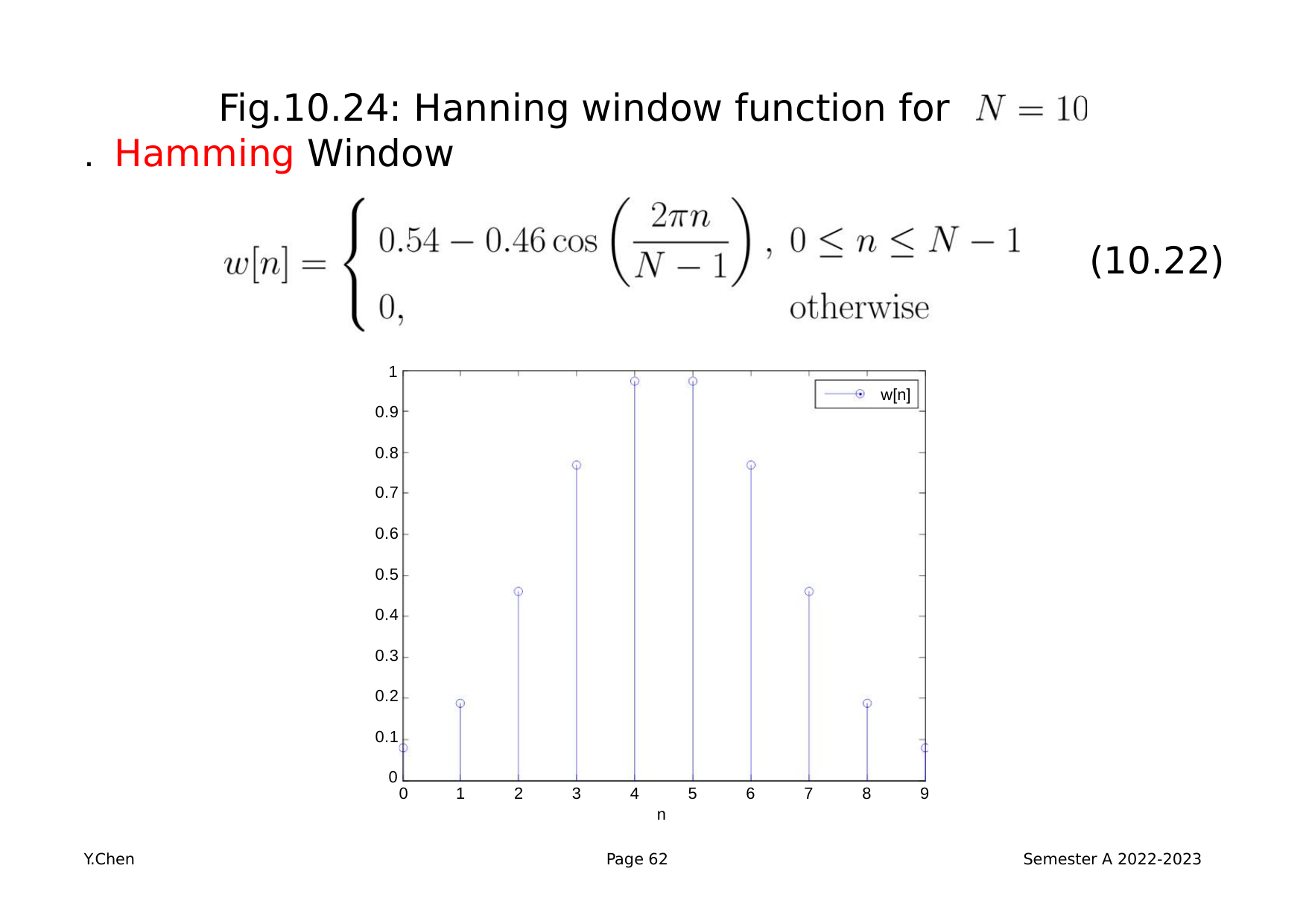

Fig.10.24: Hanning window function for
. Hamming Window

(10.22)
1
0.9
0.8
0.7
0.6
0.5
0.4
0.3
0.2
0.1
0

w[n]
0
1
2
3
4
5
6
7
8
9
n
Y.Chen
Page 62
Semester A 2022-2023